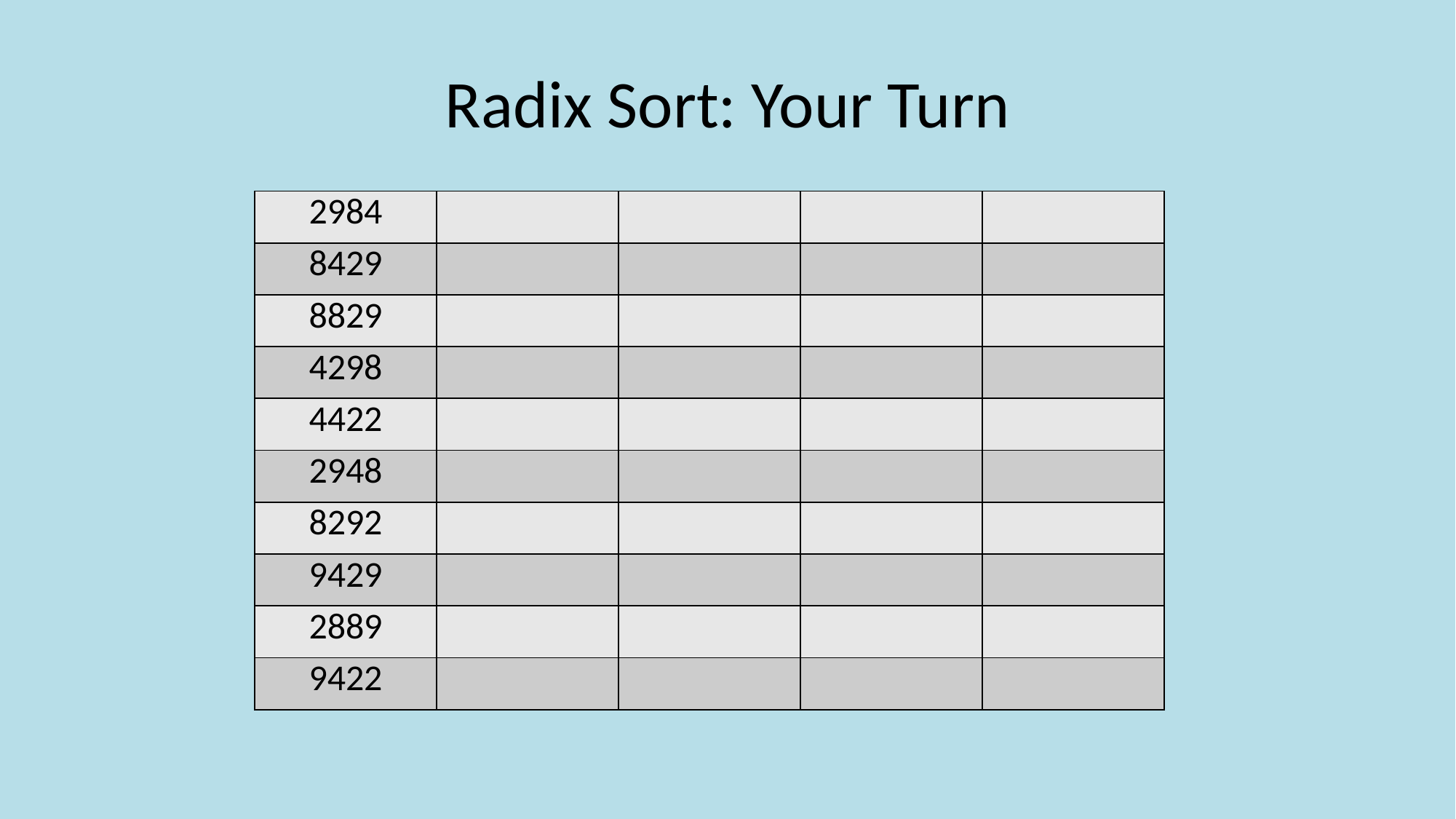

# Radix Sort: Your Turn
| 2984 |  |  |  |  |
| --- | --- | --- | --- | --- |
| 8429 |  |  |  |  |
| 8829 |  |  |  |  |
| 4298 |  |  |  |  |
| 4422 |  |  |  |  |
| 2948 |  |  |  |  |
| 8292 |  |  |  |  |
| 9429 |  |  |  |  |
| 2889 |  |  |  |  |
| 9422 |  |  |  |  |